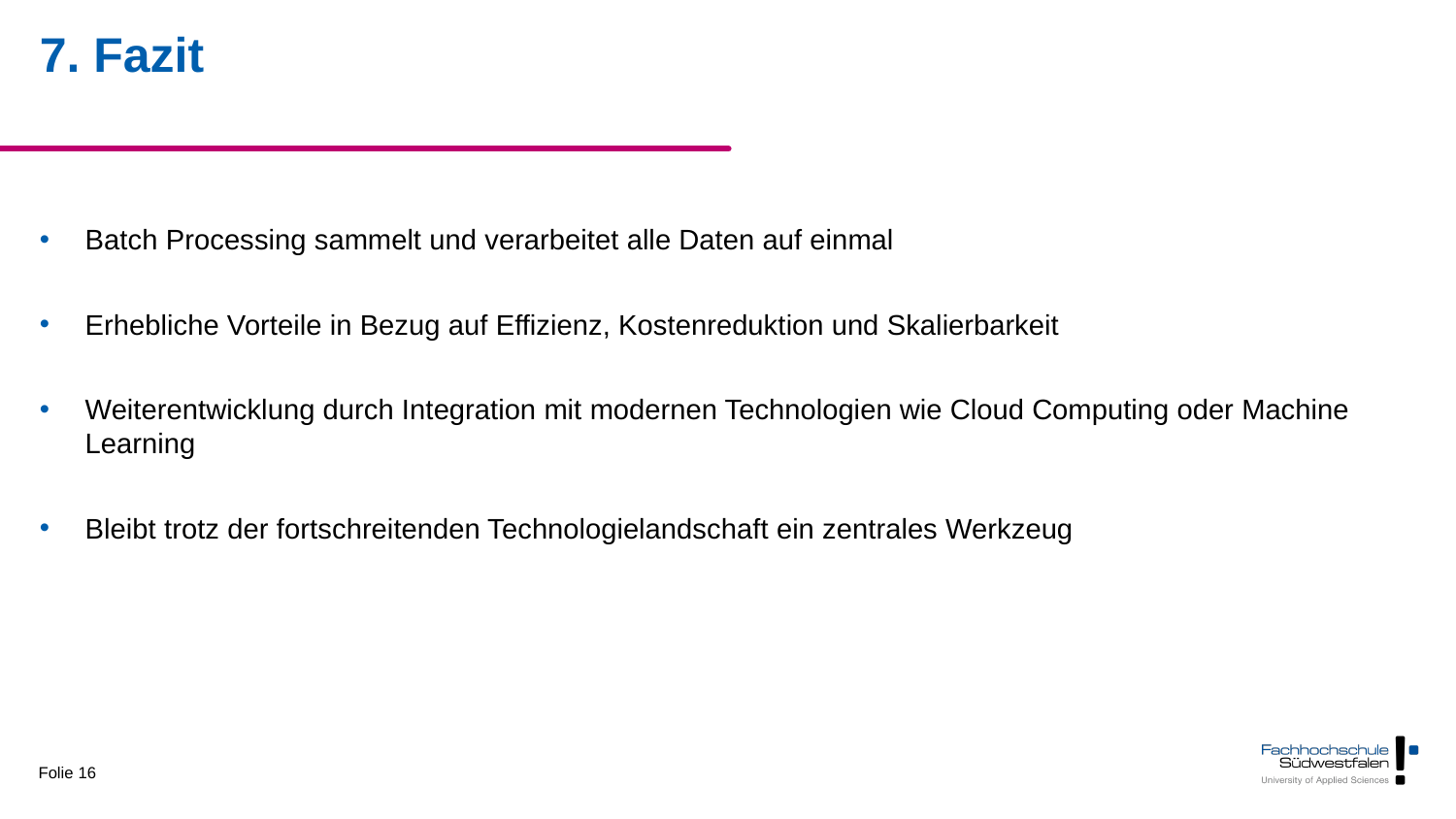

# 7. Fazit

Batch Processing sammelt und verarbeitet alle Daten auf einmal

Erhebliche Vorteile in Bezug auf Effizienz, Kostenreduktion und Skalierbarkeit

Weiterentwicklung durch Integration mit modernen Technologien wie Cloud Computing oder Machine Learning

Bleibt trotz der fortschreitenden Technologielandschaft ein zentrales Werkzeug